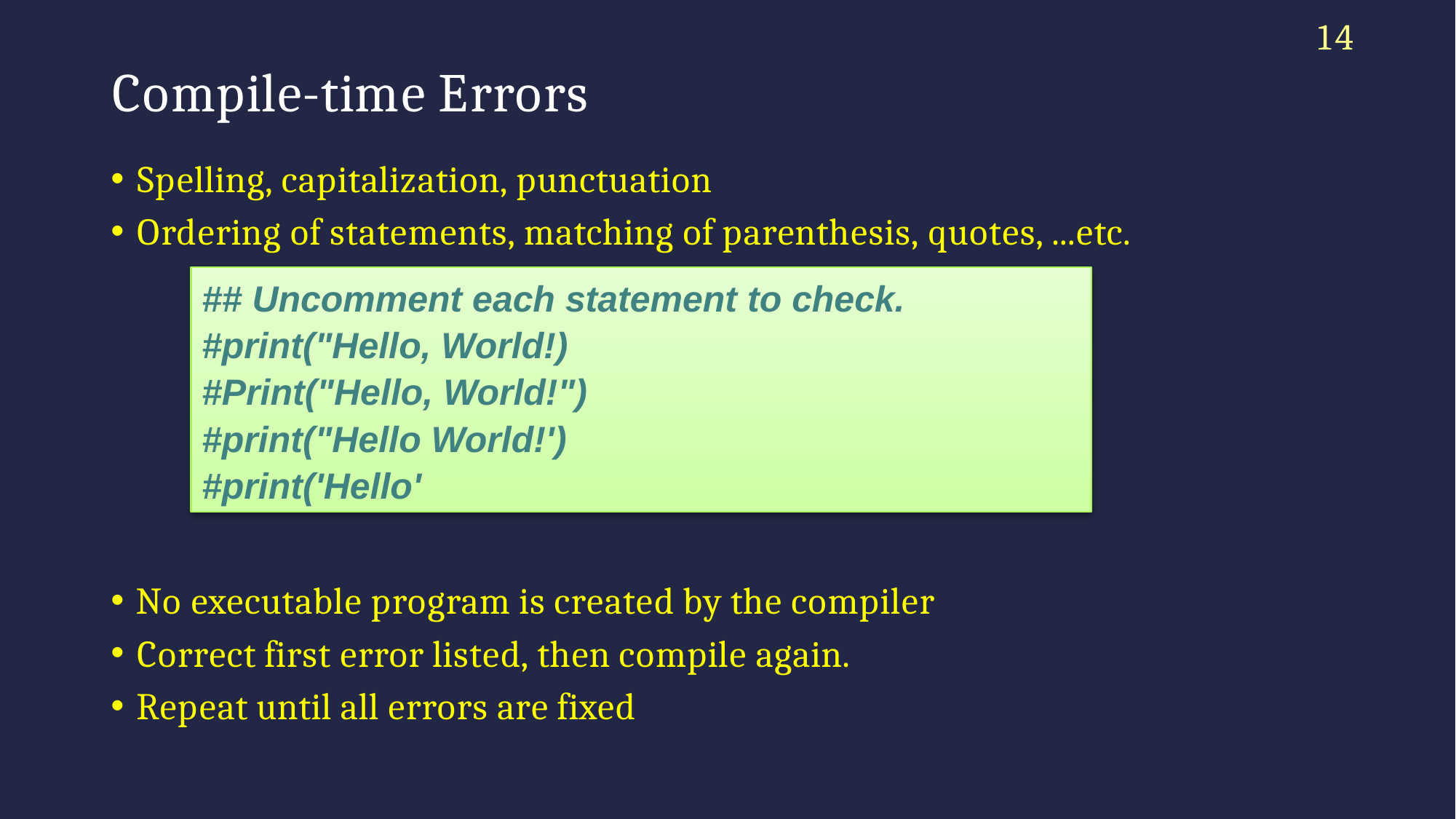

14
# Compile-time Errors
Spelling, capitalization, punctuation
Ordering of statements, matching of parenthesis, quotes, ...etc.

No executable program is created by the compiler
Correct first error listed, then compile again.
Repeat until all errors are fixed

## Uncomment each statement to check.
#print("Hello, World!)
#Print("Hello, World!")
#print("Hello World!')
#print('Hello'